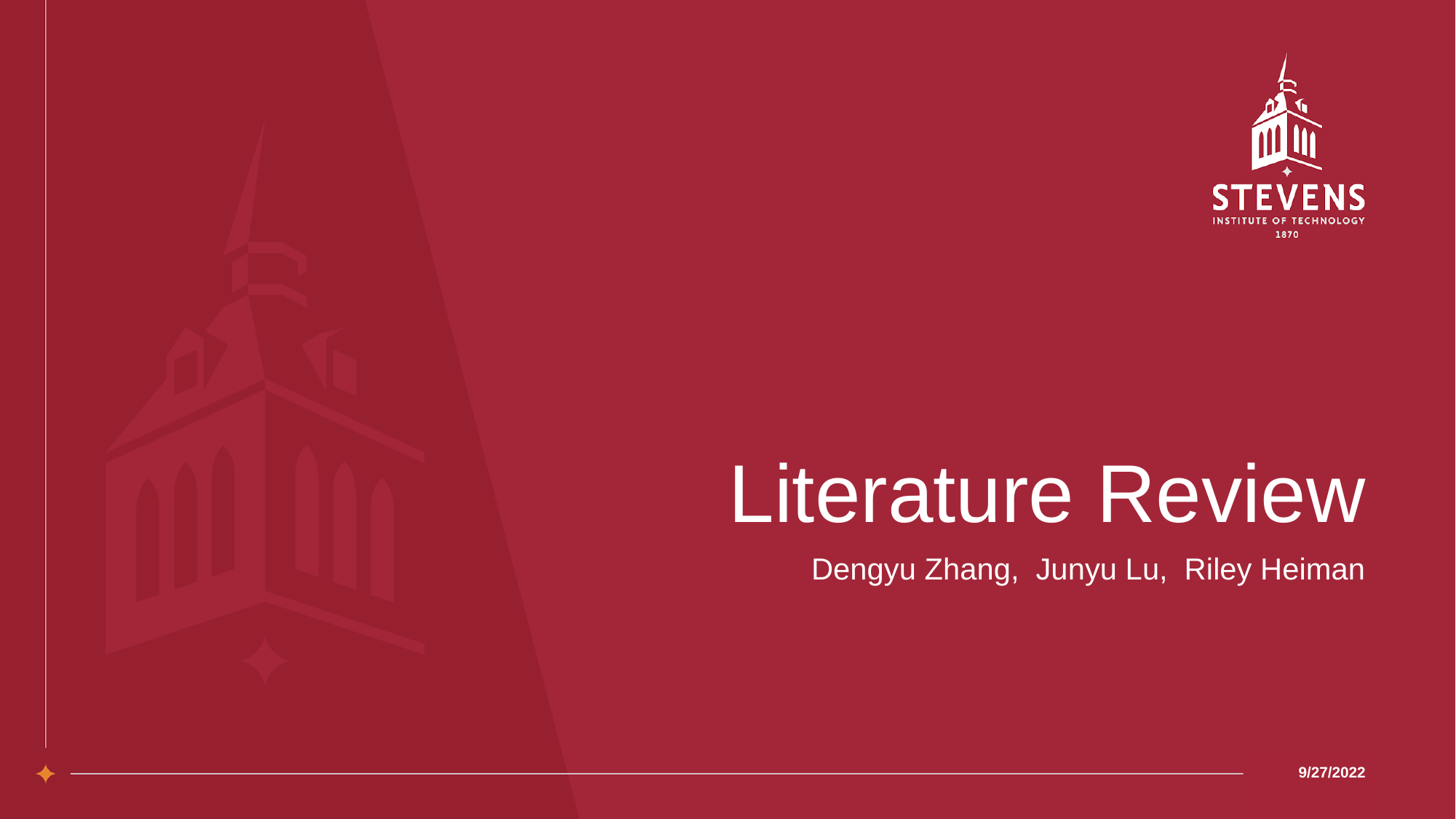

# Literature Review
Dengyu Zhang,  Junyu Lu,  Riley Heiman
9/27/2022